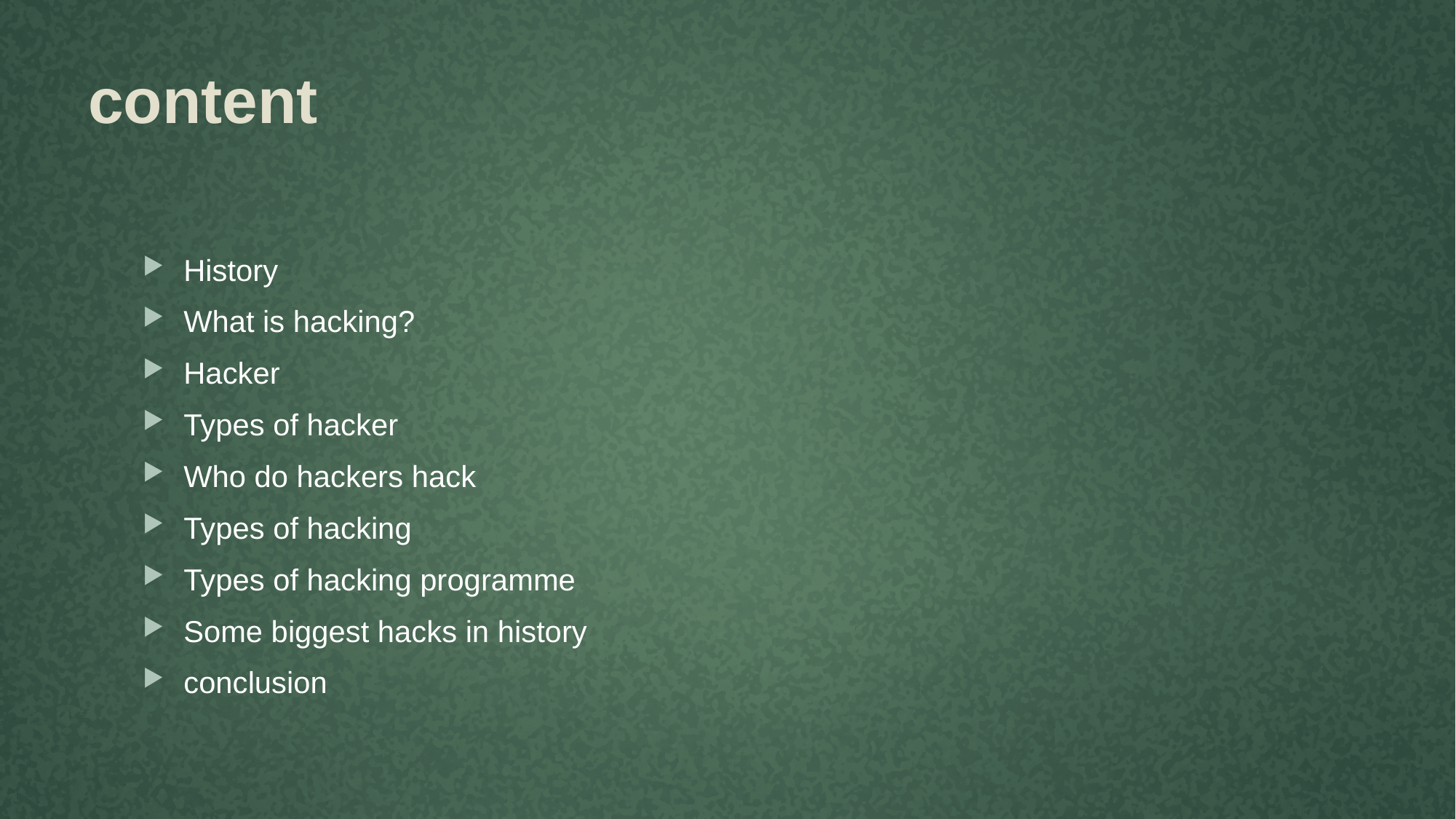

# content
History
What is hacking?
Hacker
Types of hacker
Who do hackers hack
Types of hacking
Types of hacking programme
Some biggest hacks in history
conclusion